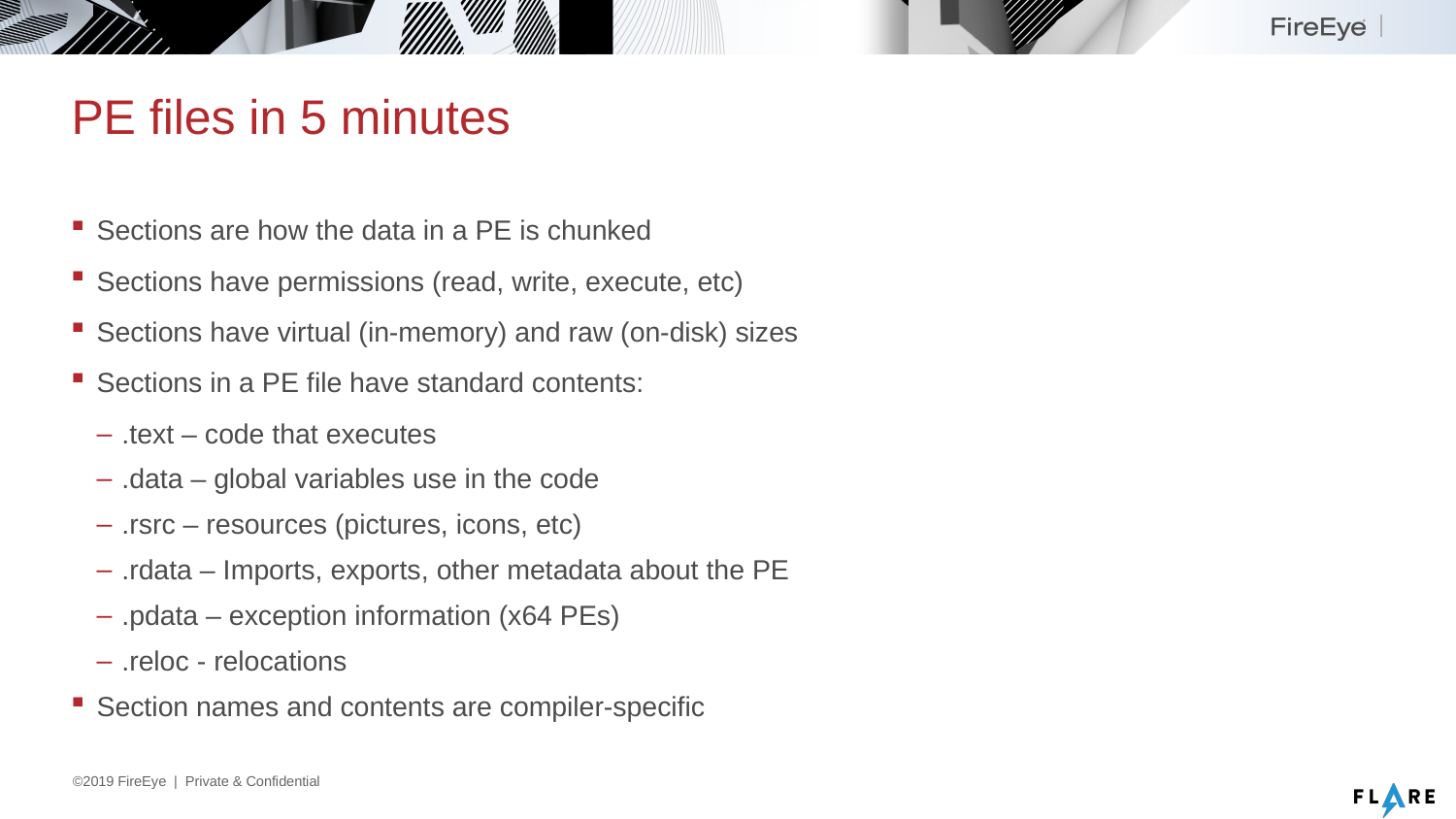

# PE files in 5 minutes
Sections are how the data in a PE is chunked
Sections have permissions (read, write, execute, etc)
Sections have virtual (in-memory) and raw (on-disk) sizes
Sections in a PE file have standard contents:
.text – code that executes
.data – global variables use in the code
.rsrc – resources (pictures, icons, etc)
.rdata – Imports, exports, other metadata about the PE
.pdata – exception information (x64 PEs)
.reloc - relocations
Section names and contents are compiler-specific